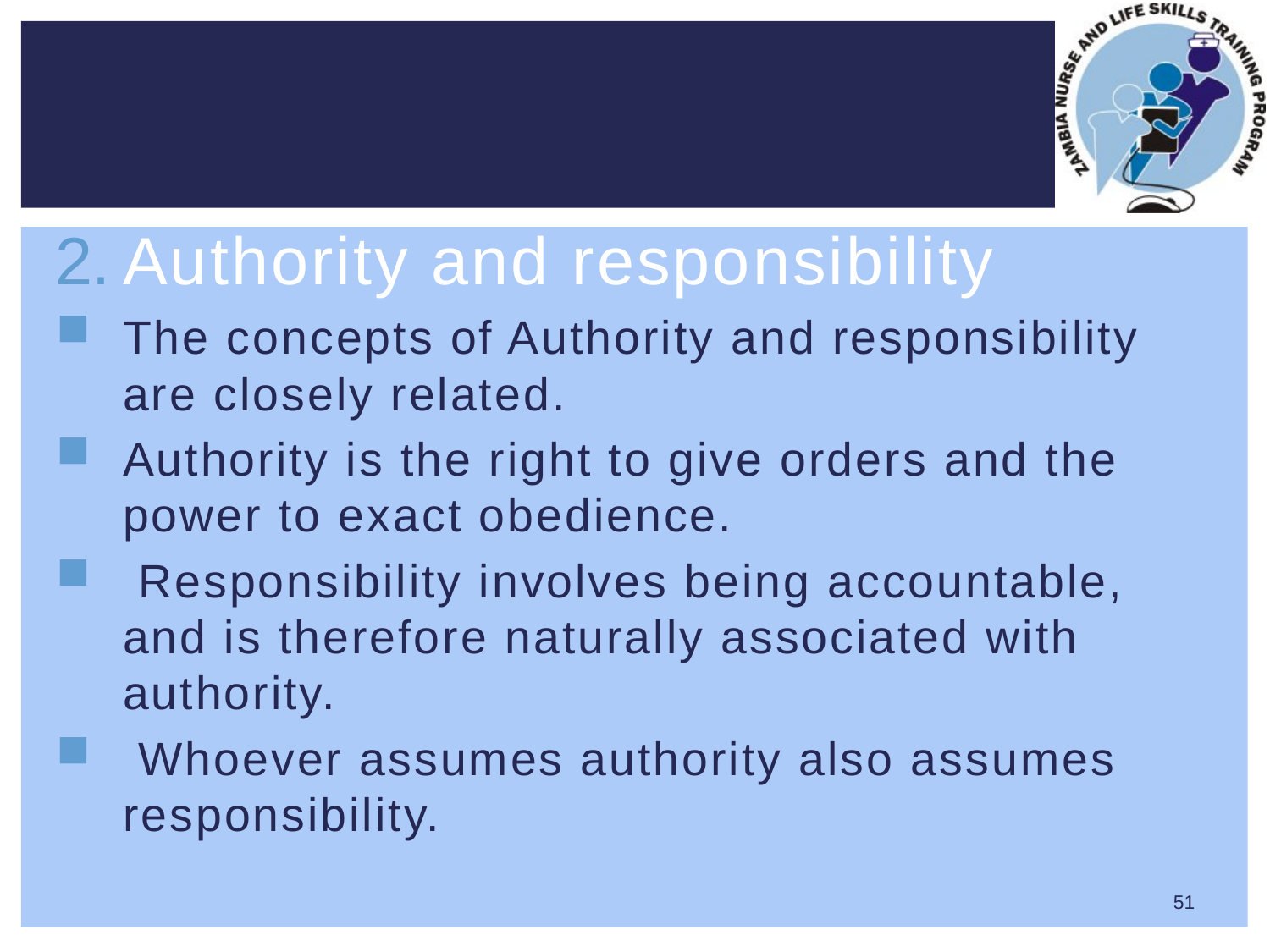

Authority and responsibility
The concepts of Authority and responsibility are closely related.
Authority is the right to give orders and the power to exact obedience.
 Responsibility involves being accountable, and is therefore naturally associated with authority.
 Whoever assumes authority also assumes responsibility.
51